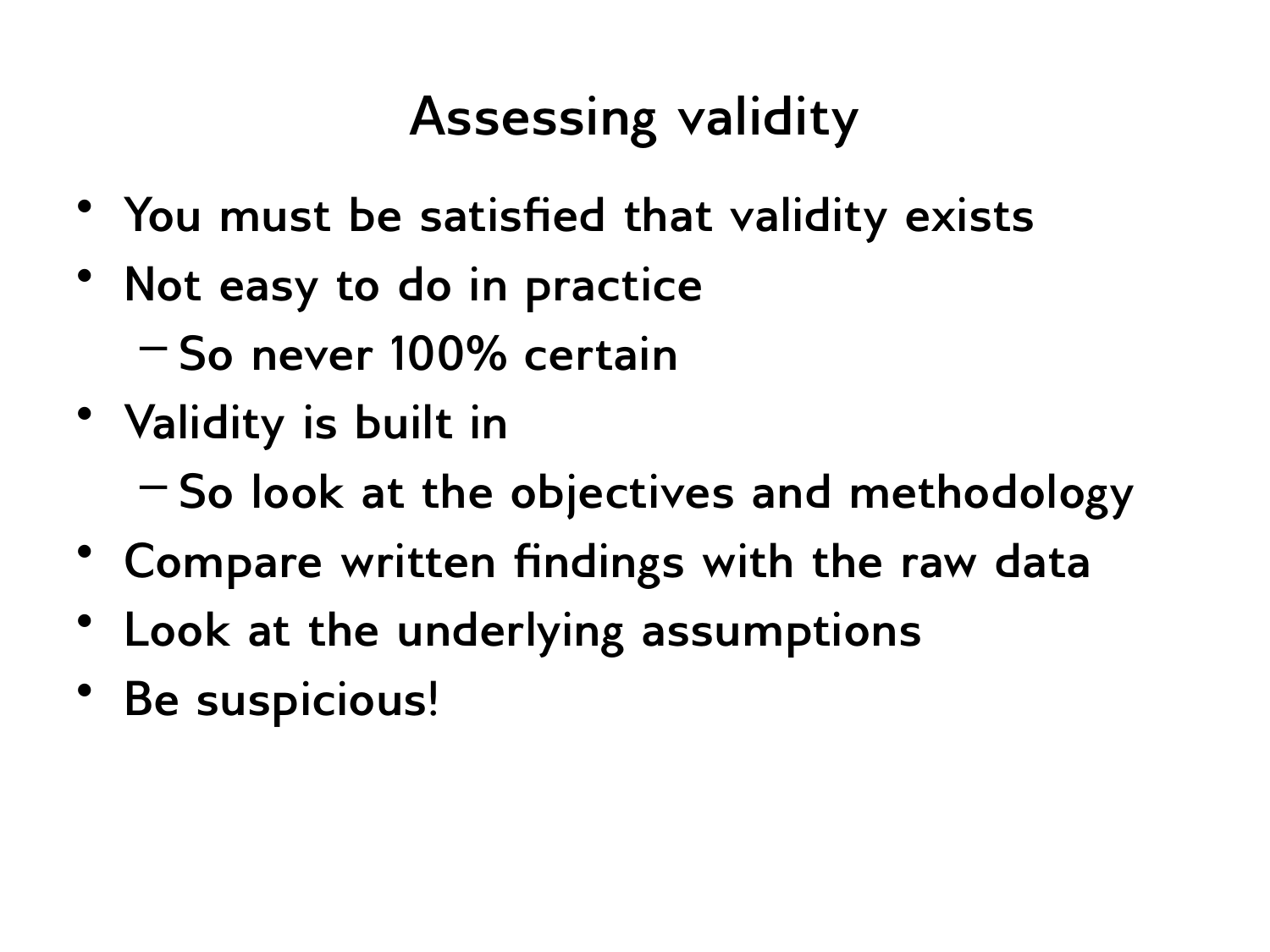

# Assessing validity
You must be satisfied that validity exists
Not easy to do in practice
So never 100% certain
Validity is built in
So look at the objectives and methodology
Compare written findings with the raw data
Look at the underlying assumptions
Be suspicious!